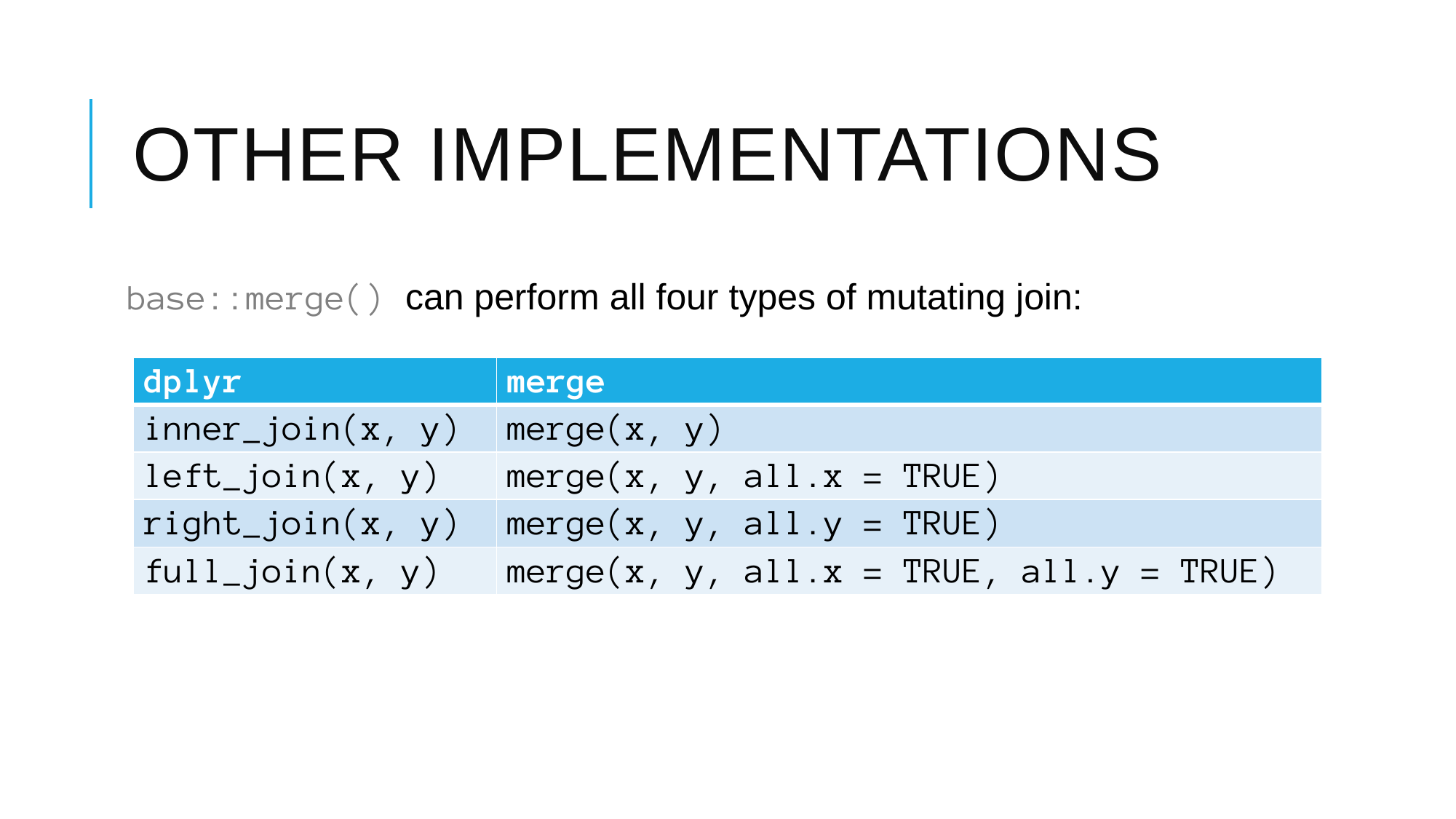

# Other implementations
base::merge() can perform all four types of mutating join:
| dplyr | merge |
| --- | --- |
| inner\_join(x, y) | merge(x, y) |
| left\_join(x, y) | merge(x, y, all.x = TRUE) |
| right\_join(x, y) | merge(x, y, all.y = TRUE) |
| full\_join(x, y) | merge(x, y, all.x = TRUE, all.y = TRUE) |